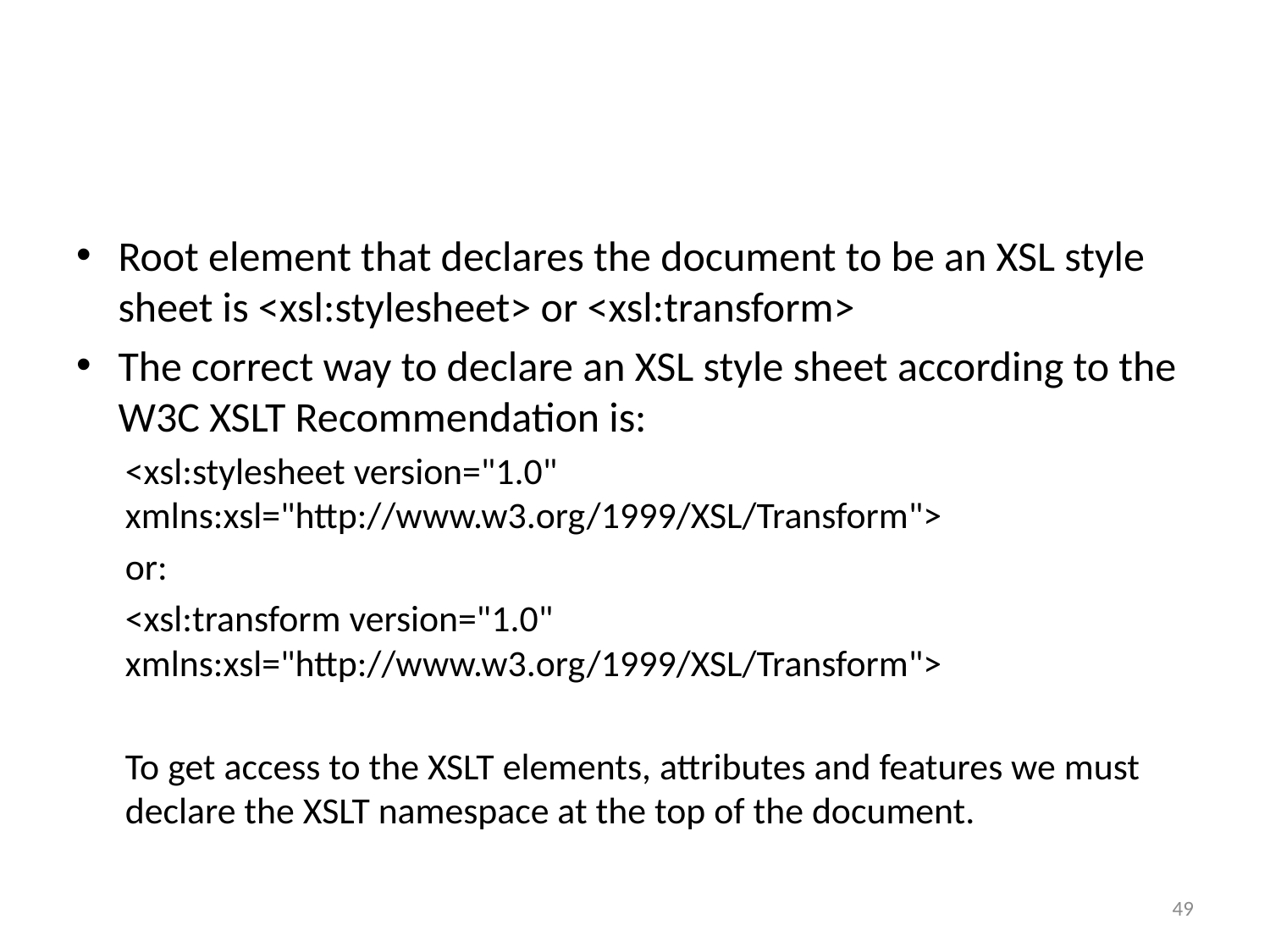

#
Root element that declares the document to be an XSL style sheet is <xsl:stylesheet> or <xsl:transform>
The correct way to declare an XSL style sheet according to the W3C XSLT Recommendation is:
<xsl:stylesheet version="1.0" xmlns:xsl="http://www.w3.org/1999/XSL/Transform">
or:
<xsl:transform version="1.0" xmlns:xsl="http://www.w3.org/1999/XSL/Transform">

To get access to the XSLT elements, attributes and features we must declare the XSLT namespace at the top of the document.
49